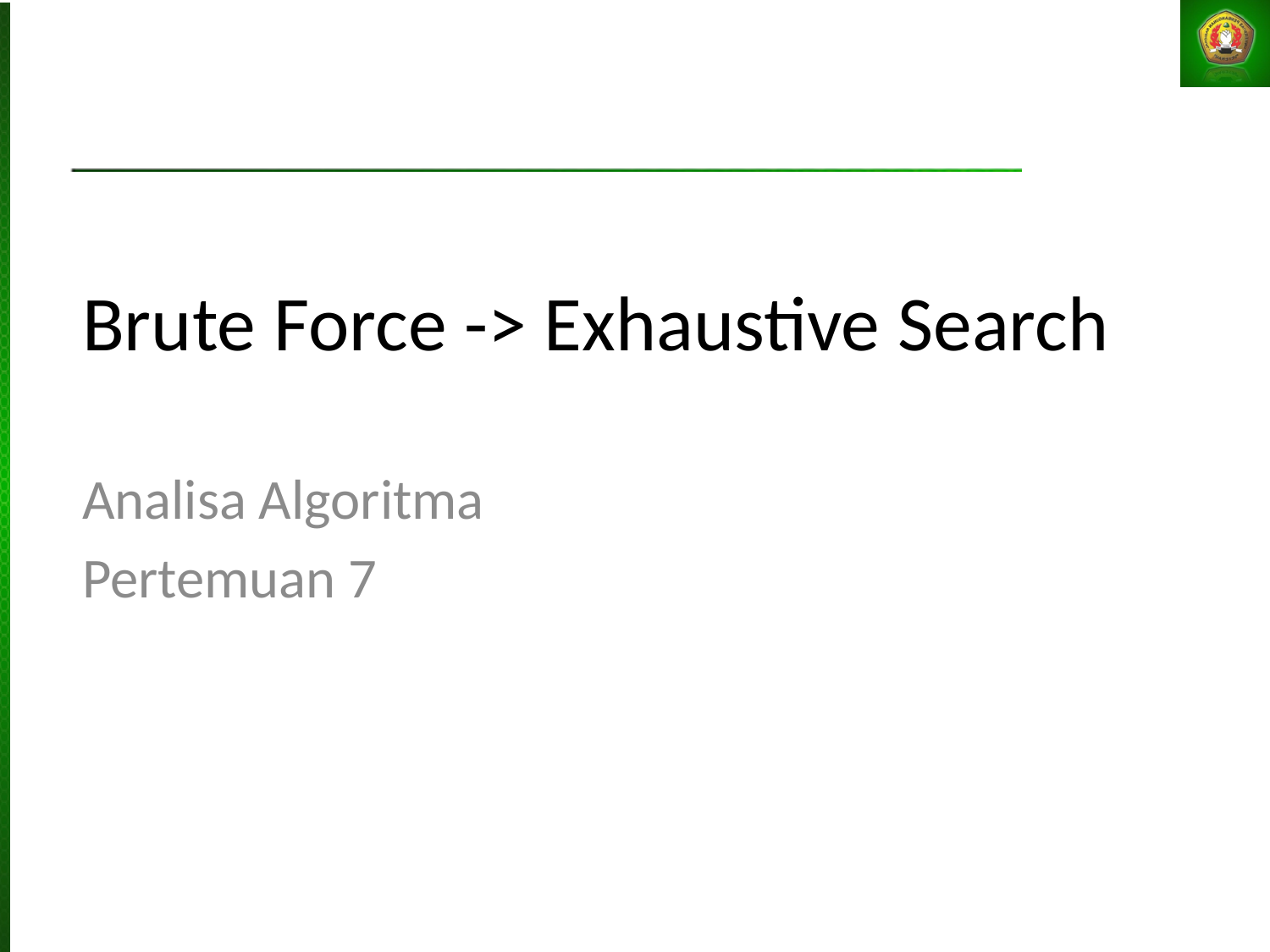

# Brute Force -> Exhaustive Search
Analisa Algoritma
Pertemuan 7